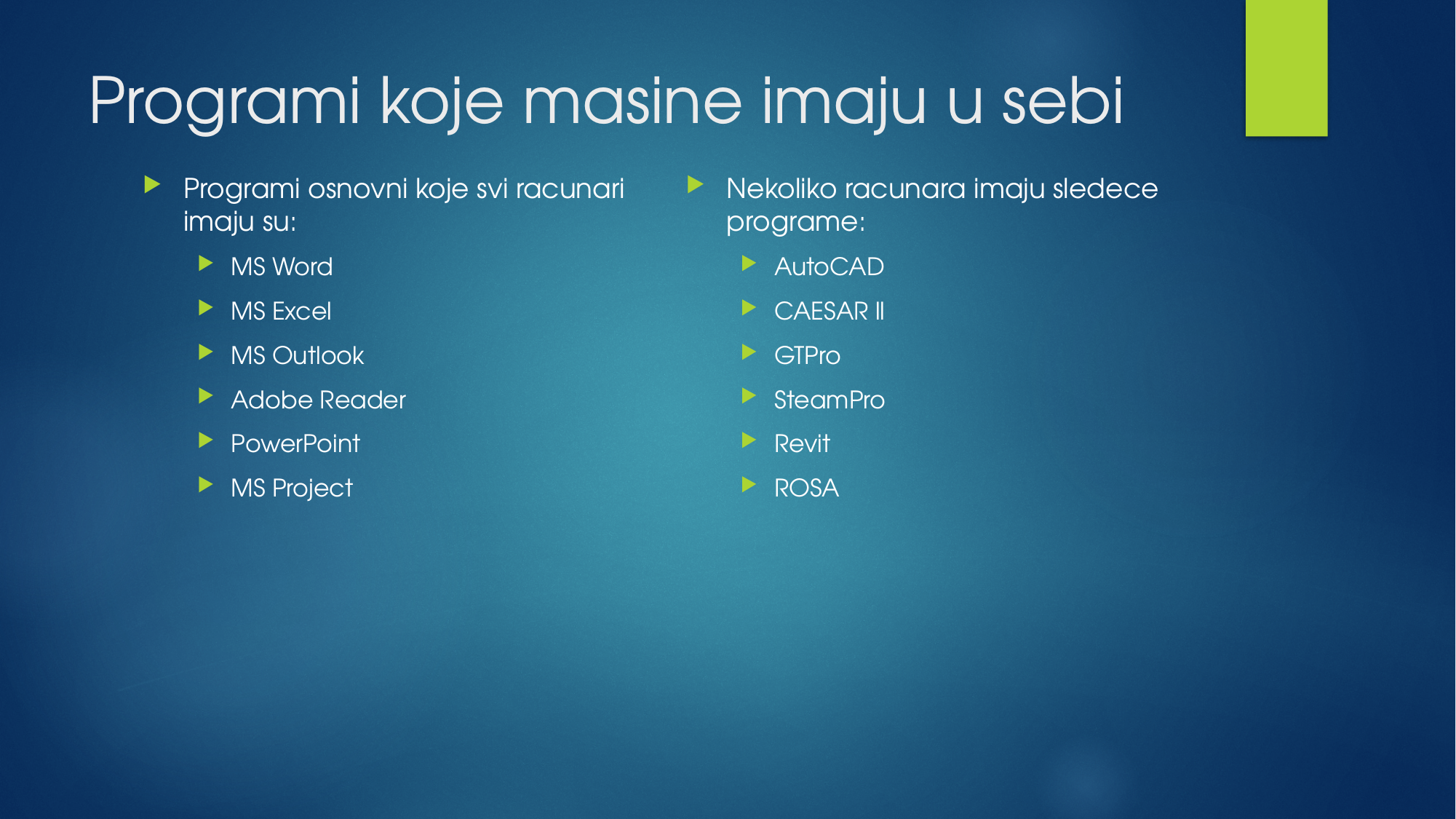

# Programi koje masine imaju u sebi
Programi osnovni koje svi racunari imaju su:
MS Word
MS Excel
MS Outlook
Adobe Reader
PowerPoint
MS Project

Nekoliko racunara imaju sledece programe:
AutoCAD
CAESAR ll
GTPro
SteamPro
Revit
ROSA